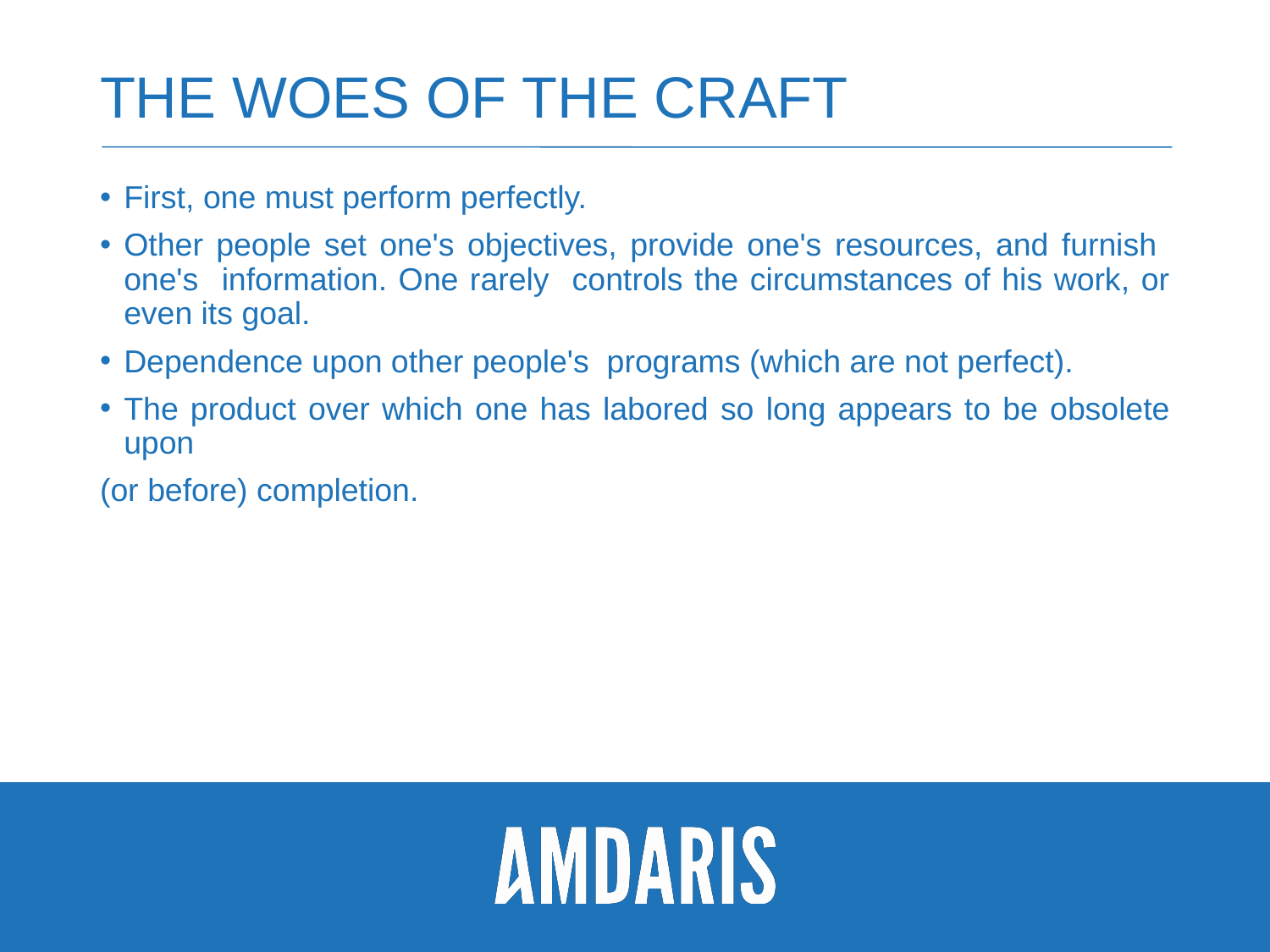

# THE WOES OF THE CRAFT
First, one must perform perfectly.
Other people set one's objectives, provide one's resources, and furnish  one's  information. One rarely  controls the circumstances of his work, or even its goal.
Dependence upon other people's  programs (which are not perfect).
The product over which one has labored so long appears to be obsolete upon
(or before) completion.